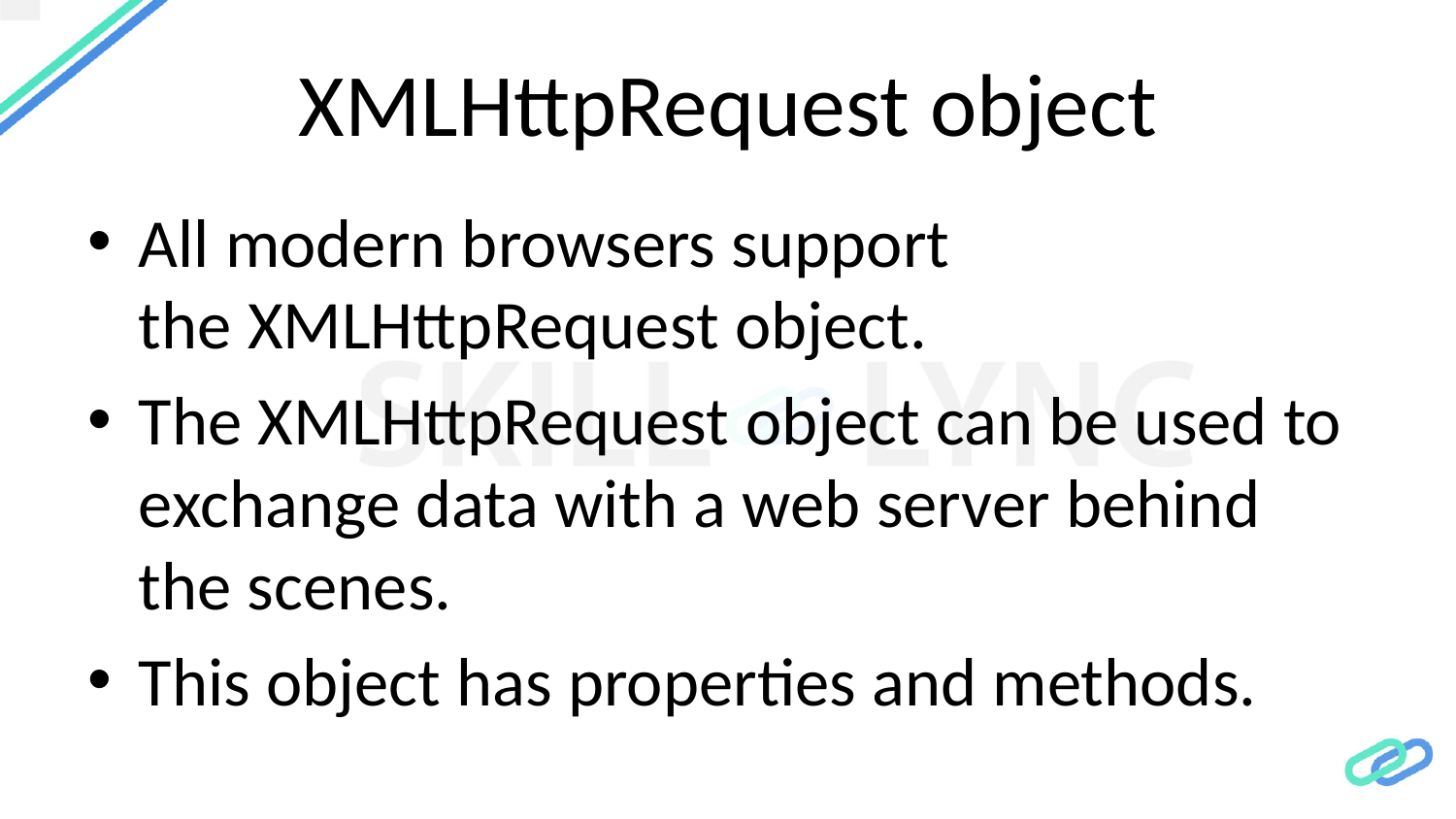

# XMLHttpRequest object
All modern browsers support the XMLHttpRequest object.
The XMLHttpRequest object can be used to exchange data with a web server behind the scenes.
This object has properties and methods.